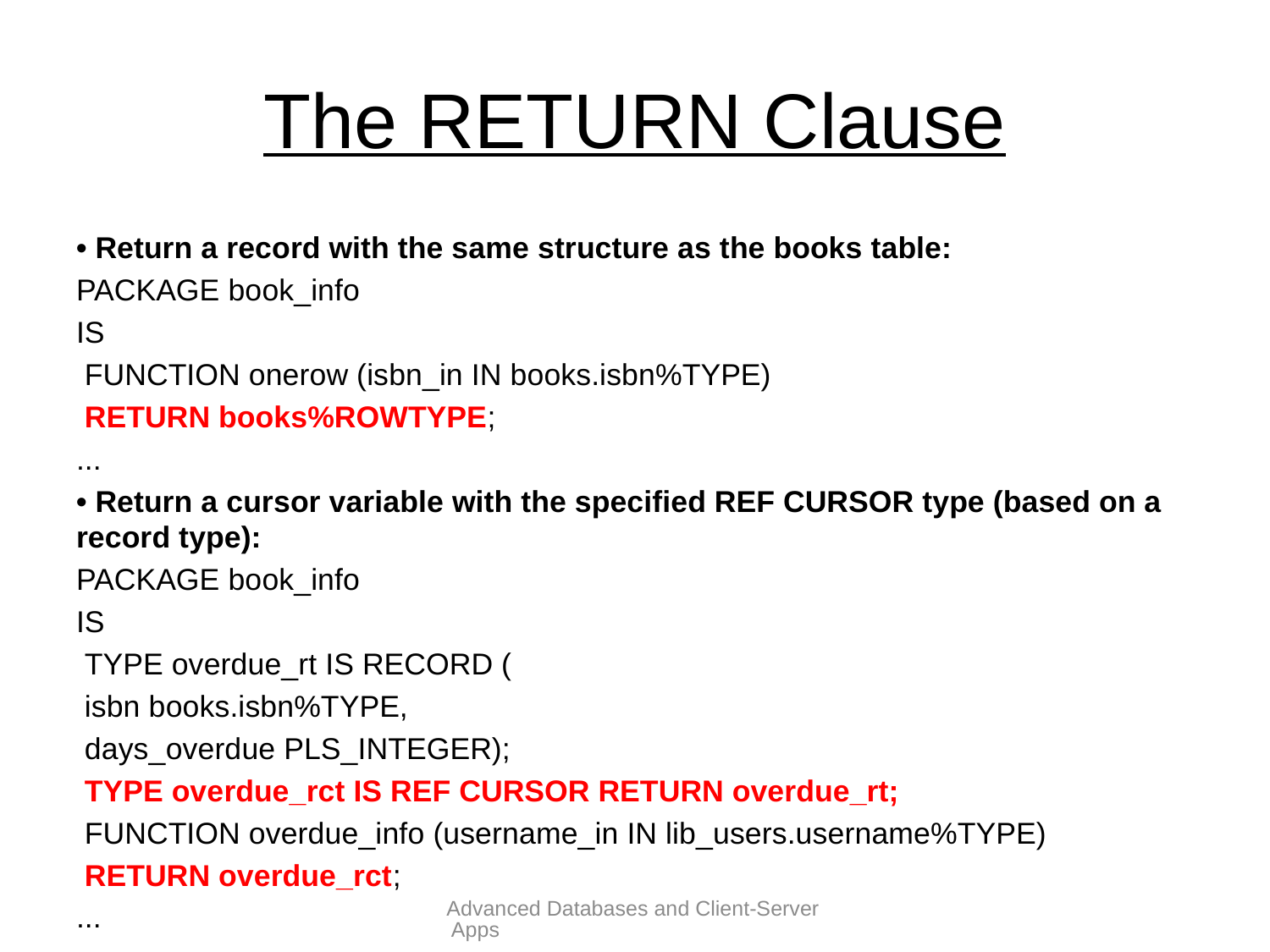

# The RETURN Clause
• Return a record with the same structure as the books table:
PACKAGE book_info
IS
 FUNCTION onerow (isbn_in IN books.isbn%TYPE)
 RETURN books%ROWTYPE;
...
• Return a cursor variable with the specified REF CURSOR type (based on a record type):
PACKAGE book_info
IS
 TYPE overdue_rt IS RECORD (
 isbn books.isbn%TYPE,
 days_overdue PLS_INTEGER);
 TYPE overdue_rct IS REF CURSOR RETURN overdue_rt;
 FUNCTION overdue_info (username_in IN lib_users.username%TYPE)
 RETURN overdue_rct;
...

Advanced Databases and Client-Server Apps